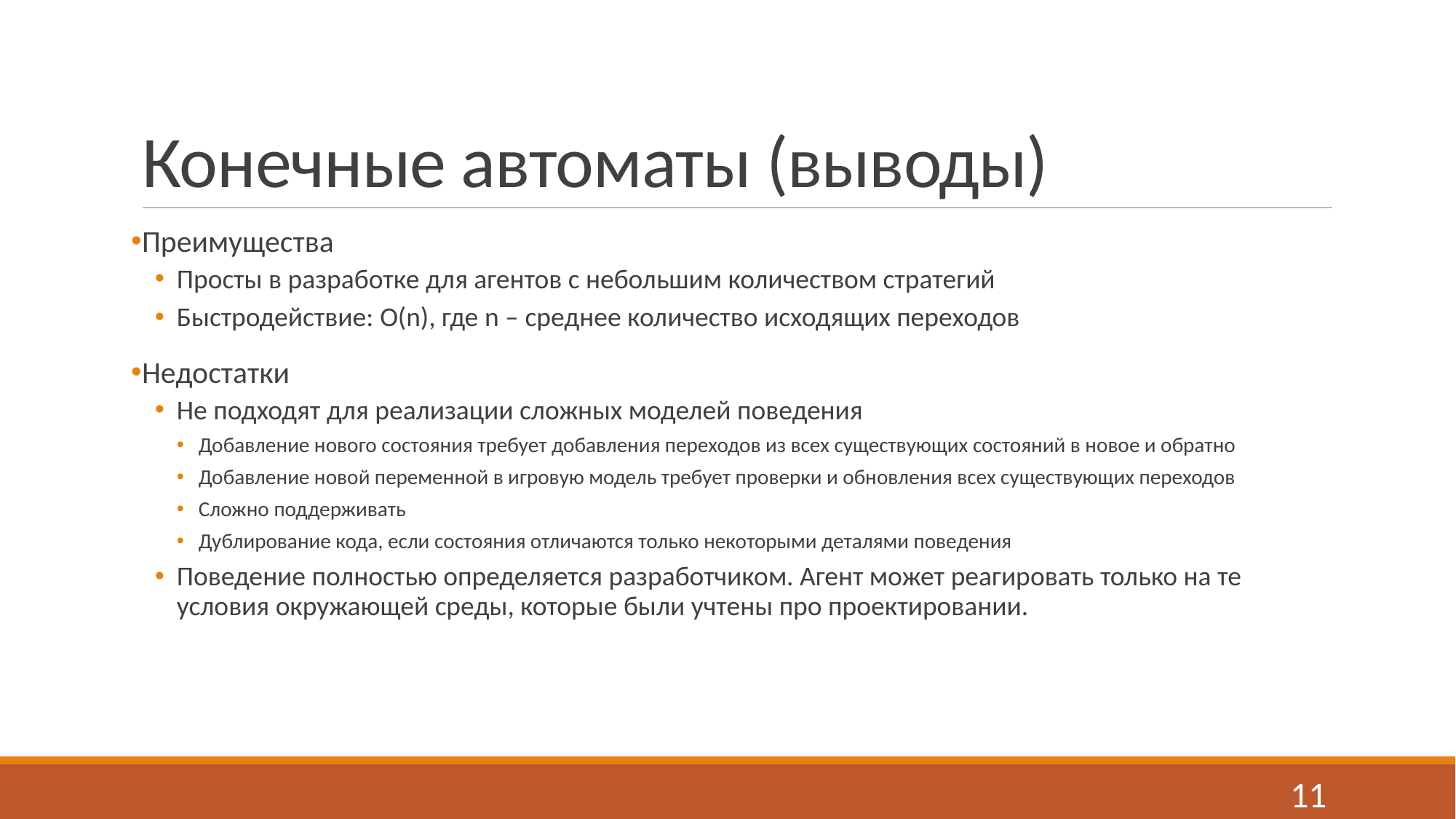

# Конечные автоматы (выводы)
Преимущества
Просты в разработке для агентов с небольшим количеством стратегий
Быстродействие: O(n), где n – среднее количество исходящих переходов
Недостатки
Не подходят для реализации сложных моделей поведения
Добавление нового состояния требует добавления переходов из всех существующих состояний в новое и обратно
Добавление новой переменной в игровую модель требует проверки и обновления всех существующих переходов
Сложно поддерживать
Дублирование кода, если состояния отличаются только некоторыми деталями поведения
Поведение полностью определяется разработчиком. Агент может реагировать только на те условия окружающей среды, которые были учтены про проектировании.

11